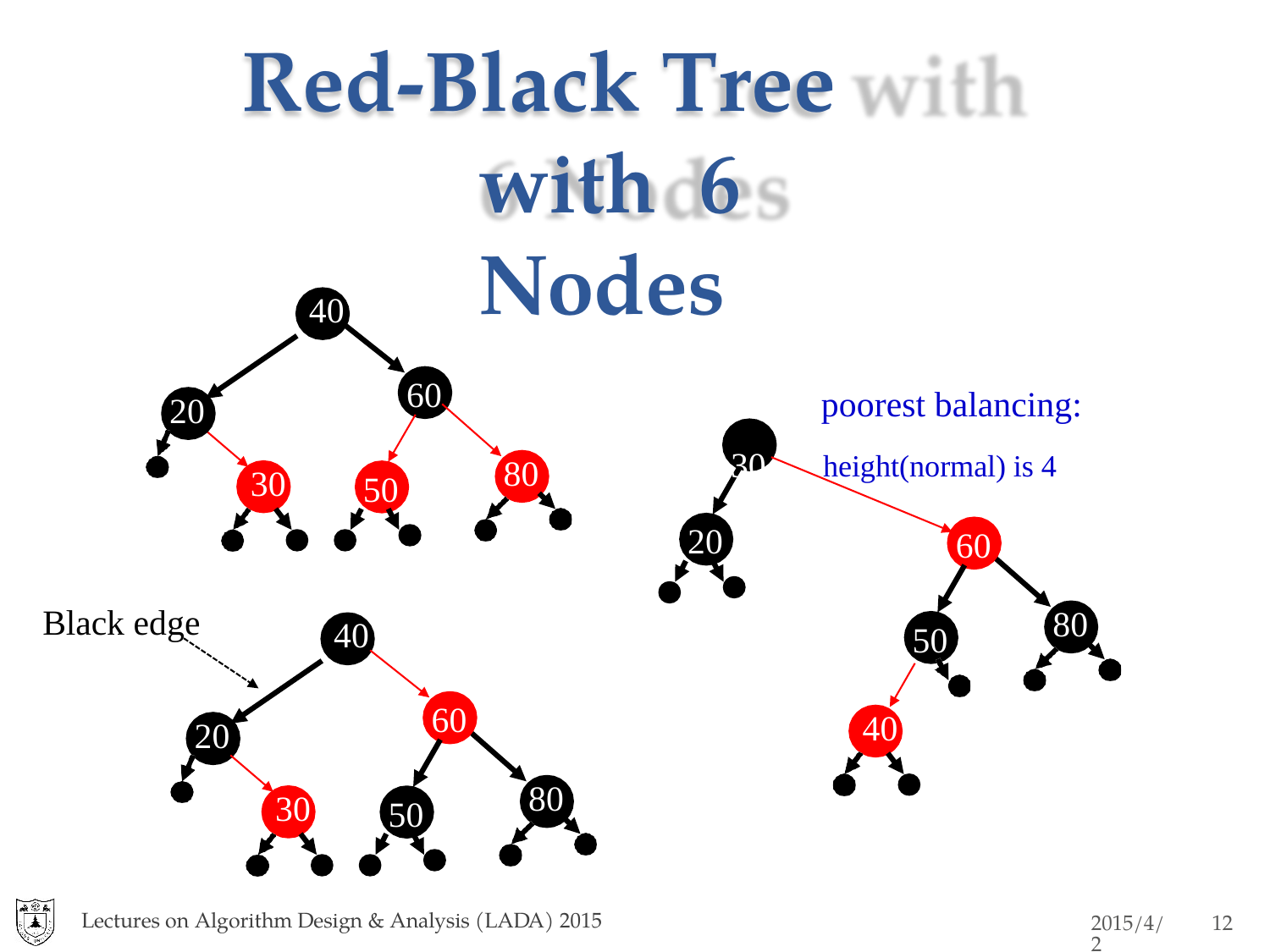

# Red-Black Tree	with  6	Nodes

40

60
poorest balancing:
30	height(normal) is 4

20

80

30

50

20

60

Black edge
80

40

50

60
40

20

80

30

50

Lectures on Algorithm Design & Analysis (LADA) 2015
12
2015/4/2